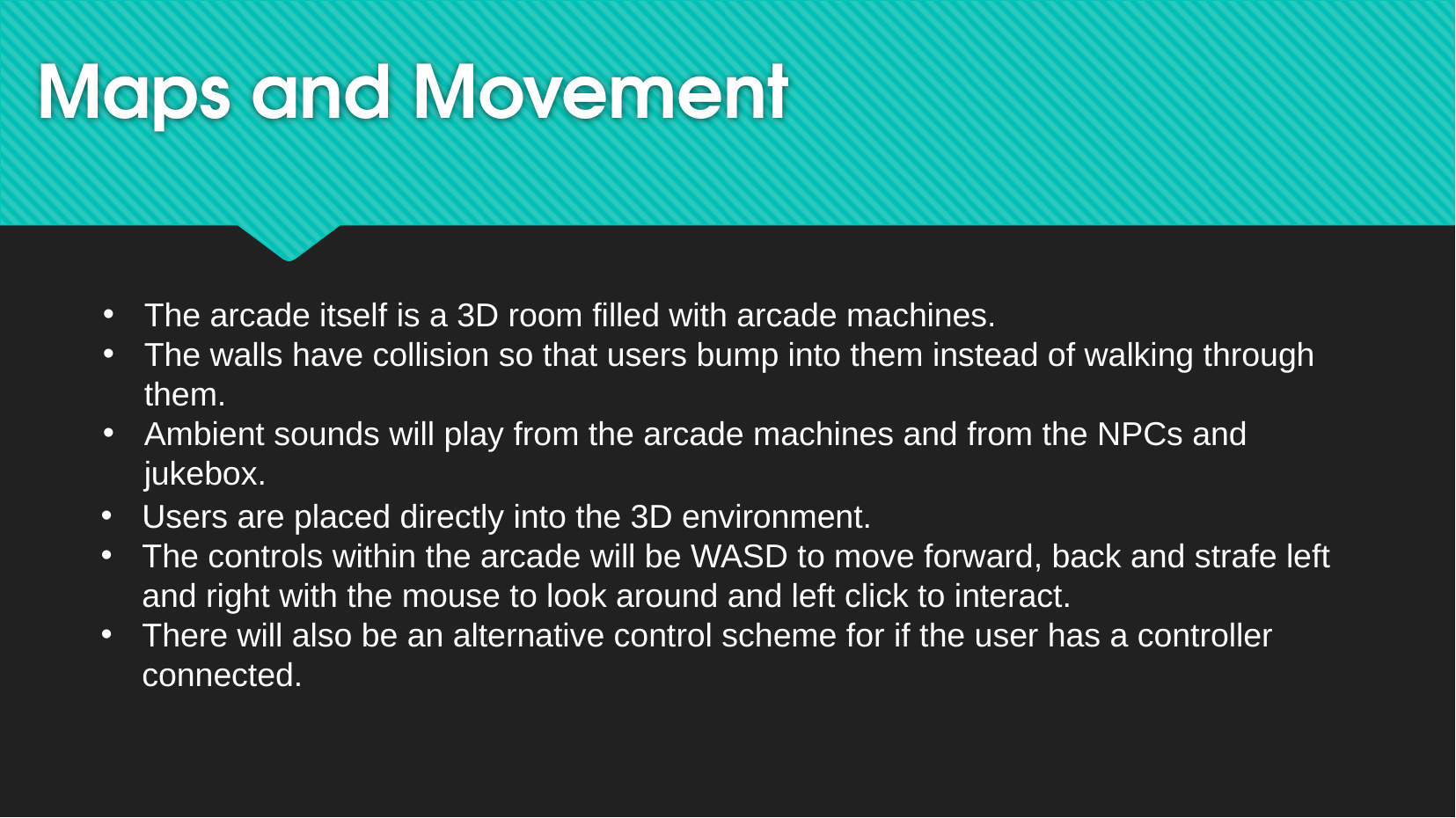

# Maps and Movement
The arcade itself is a 3D room filled with arcade machines.
The walls have collision so that users bump into them instead of walking through them.
Ambient sounds will play from the arcade machines and from the NPCs and jukebox.
Users are placed directly into the 3D environment.
The controls within the arcade will be WASD to move forward, back and strafe left and right with the mouse to look around and left click to interact.
There will also be an alternative control scheme for if the user has a controller connected.